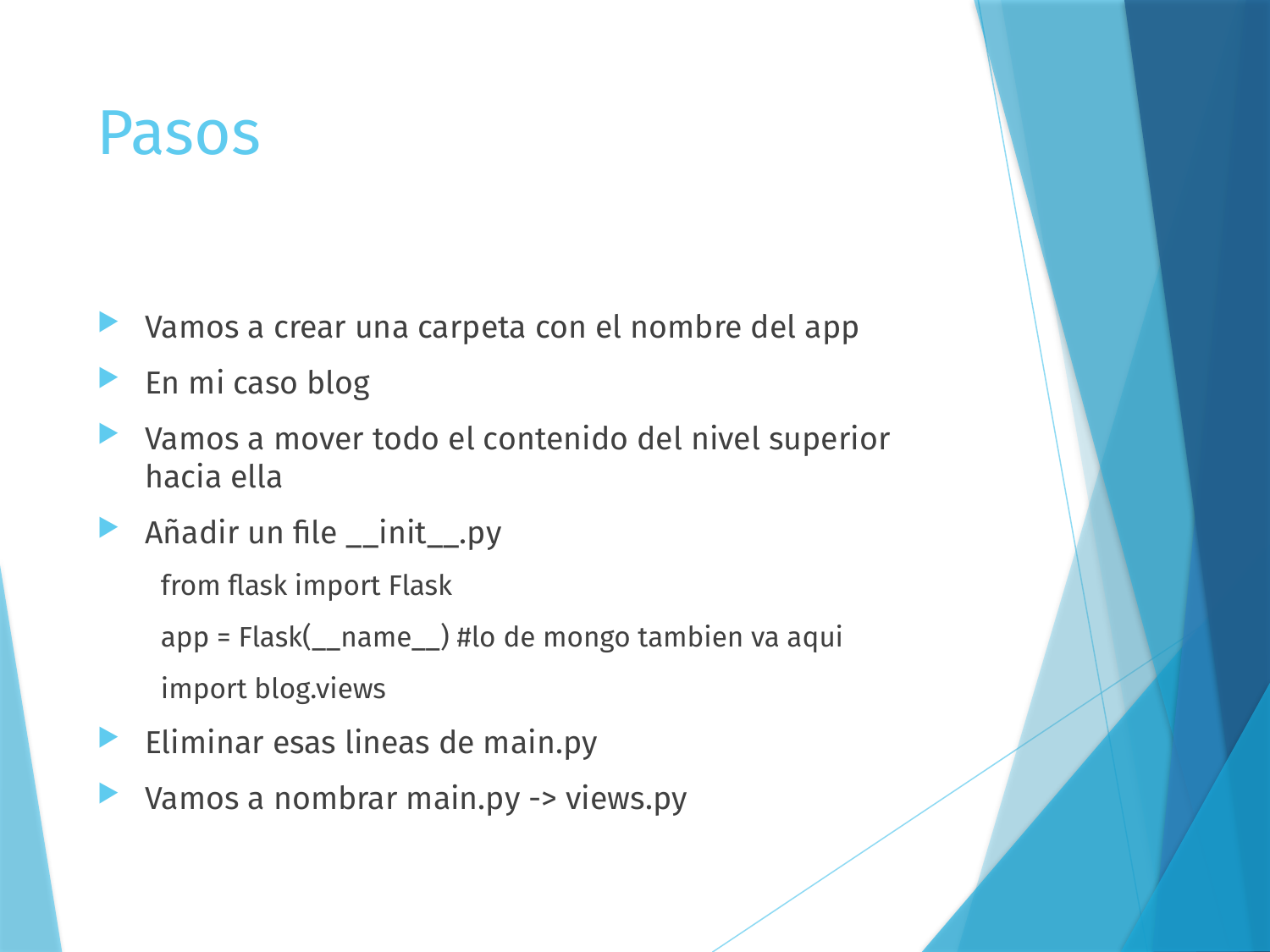

# Pasos
Vamos a crear una carpeta con el nombre del app
En mi caso blog
Vamos a mover todo el contenido del nivel superior hacia ella
Añadir un file __init__.py
from flask import Flask
app = Flask(__name__) #lo de mongo tambien va aqui
import blog.views
Eliminar esas lineas de main.py
Vamos a nombrar main.py -> views.py